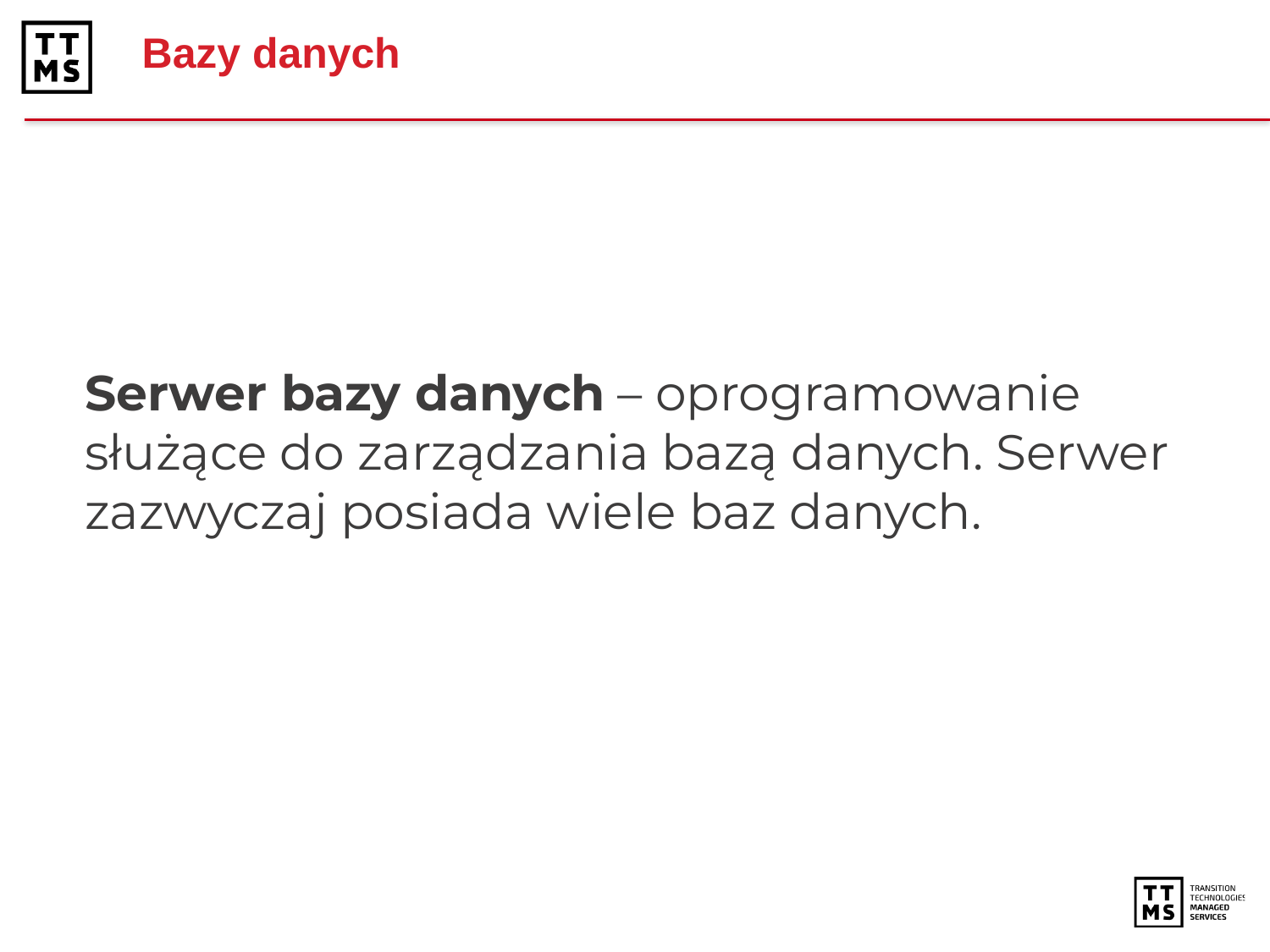

# Bazy danych

Serwer bazy danych – oprogramowanie służące do zarządzania bazą danych. Serwer zazwyczaj posiada wiele baz danych.